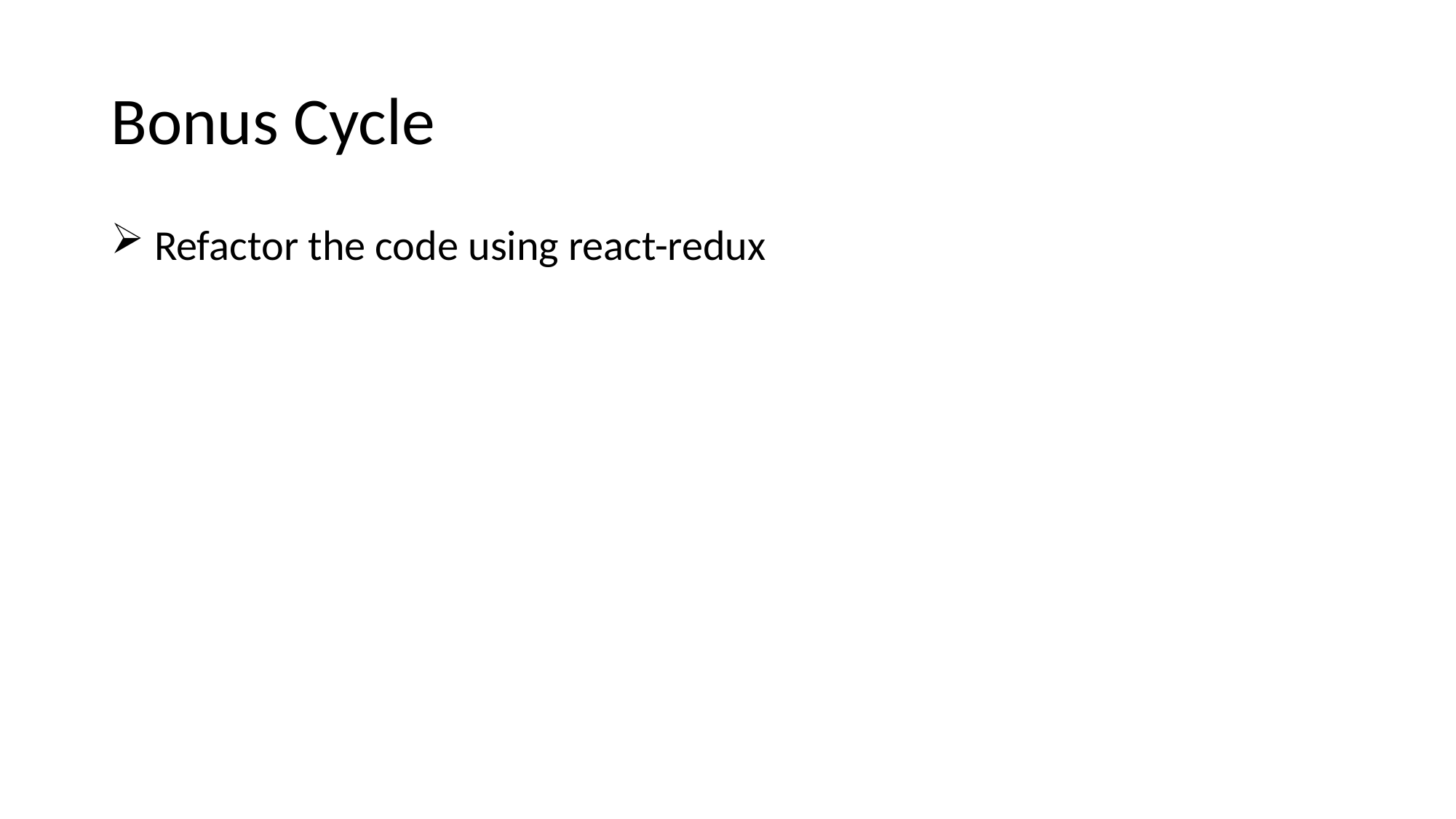

# Bonus Cycle
 Refactor the code using react-redux